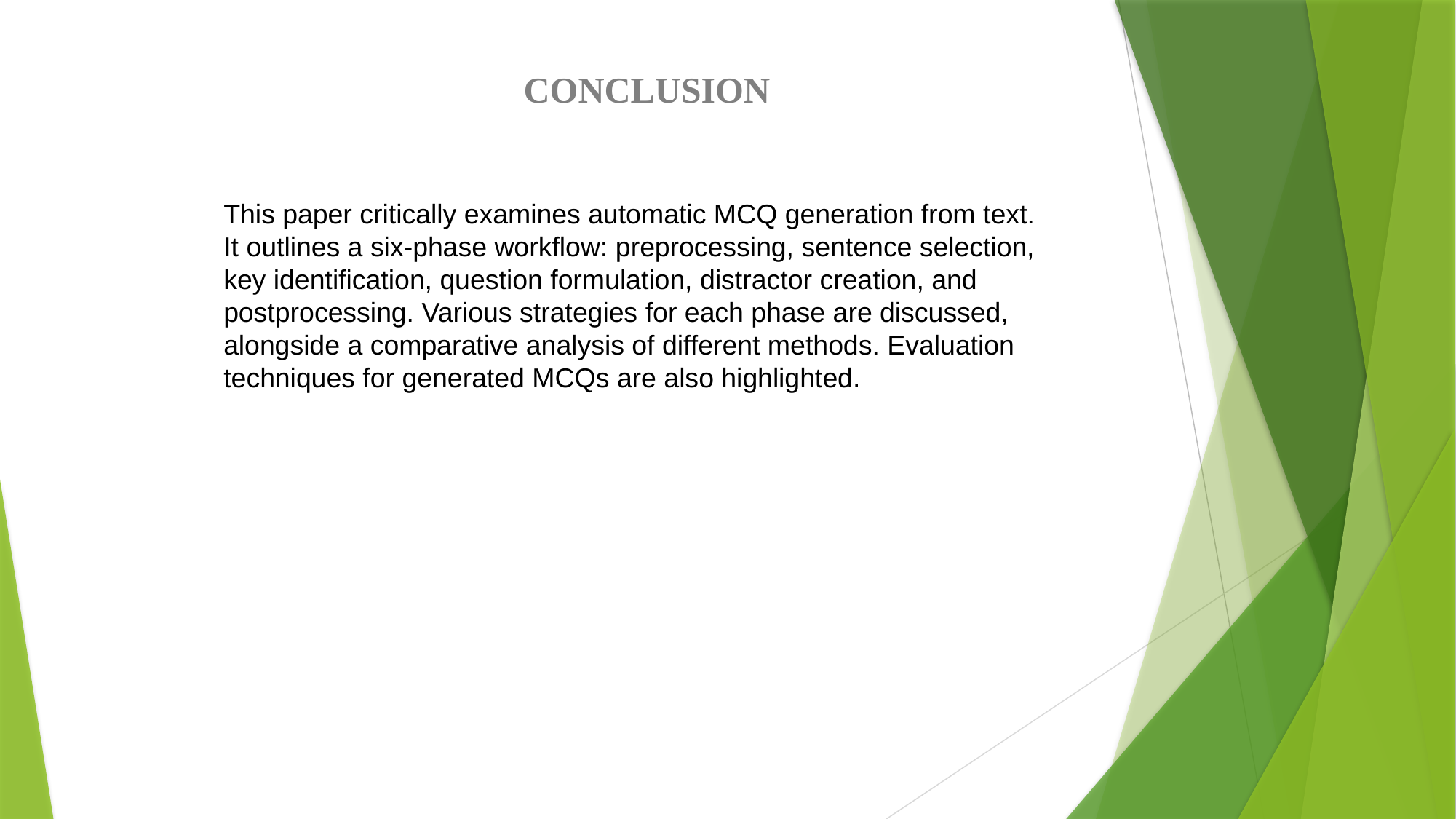

CONCLUSION
This paper critically examines automatic MCQ generation from text. It outlines a six-phase workflow: preprocessing, sentence selection, key identification, question formulation, distractor creation, and postprocessing. Various strategies for each phase are discussed, alongside a comparative analysis of different methods. Evaluation techniques for generated MCQs are also highlighted.